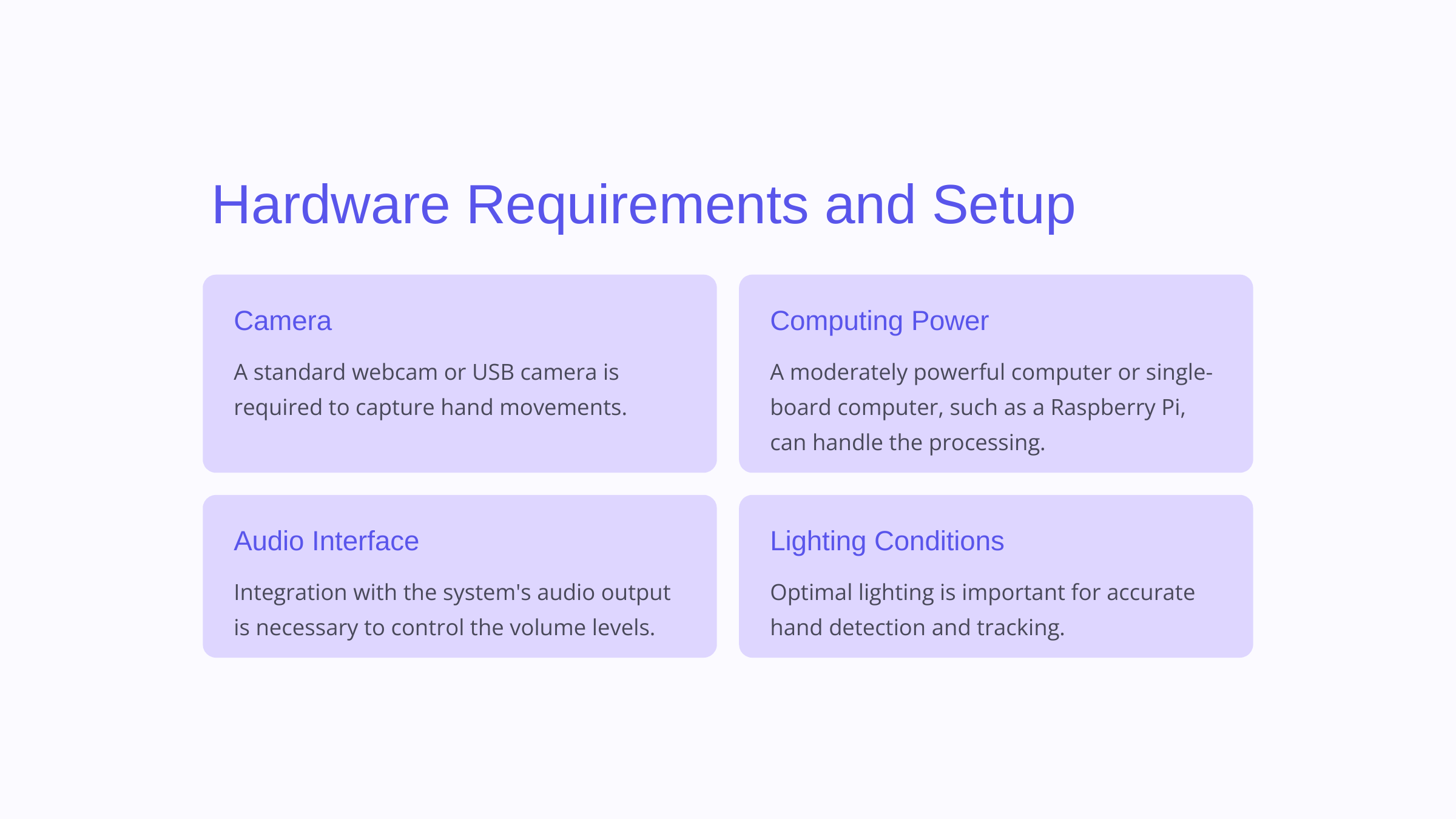

Hardware Requirements and Setup

Camera
Computing Power
A standard webcam or USB camera is required to capture hand movements.
A moderately powerful computer or single-board computer, such as a Raspberry Pi, can handle the processing.

Audio Interface
Lighting Conditions
Integration with the system's audio output is necessary to control the volume levels.
Optimal lighting is important for accurate hand detection and tracking.